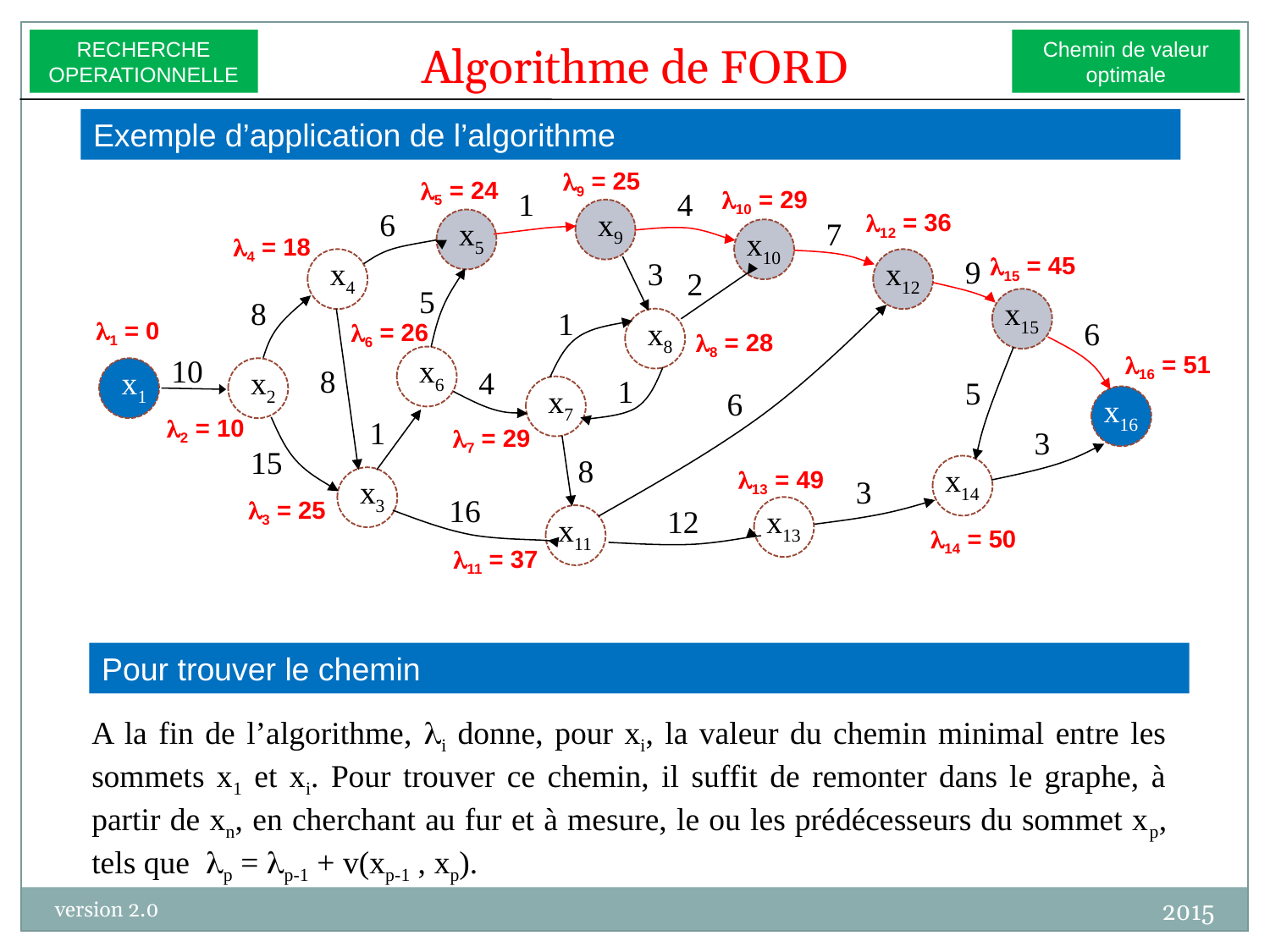

RECHERCHE
OPERATIONNELLE
Chemin de valeur
optimale
Algorithme de FORD
Exemple d’application de l’algorithme
λ9 = 25
λ5 = 24
1
4
λ10 = 29
6
x9

λ12 = 36
x5
7

x10

λ4 = 18

λ15 = 45
9
x4

3
x12

2

5

8
x15

1

x8

6

λ1 = 0
λ6 = 26

λ8 = 28

λ16 = 51
10
x6

8
x1

x2

4
1
5

x7

6
x16

1
λ2 = 10

3

λ7 = 29

15

8
x14

λ13 = 49
x3

3
16
λ3 = 25
12
x13

x11

λ14 = 50

λ11 = 37
Pour trouver le chemin
A la fin de l’algorithme, λi donne, pour xi, la valeur du chemin minimal entre les sommets x1 et xi. Pour trouver ce chemin, il suffit de remonter dans le graphe, à partir de xn, en cherchant au fur et à mesure, le ou les prédécesseurs du sommet xp, tels que  λp = λp-1 + v(xp-1 , xp).
2015
version 2.0